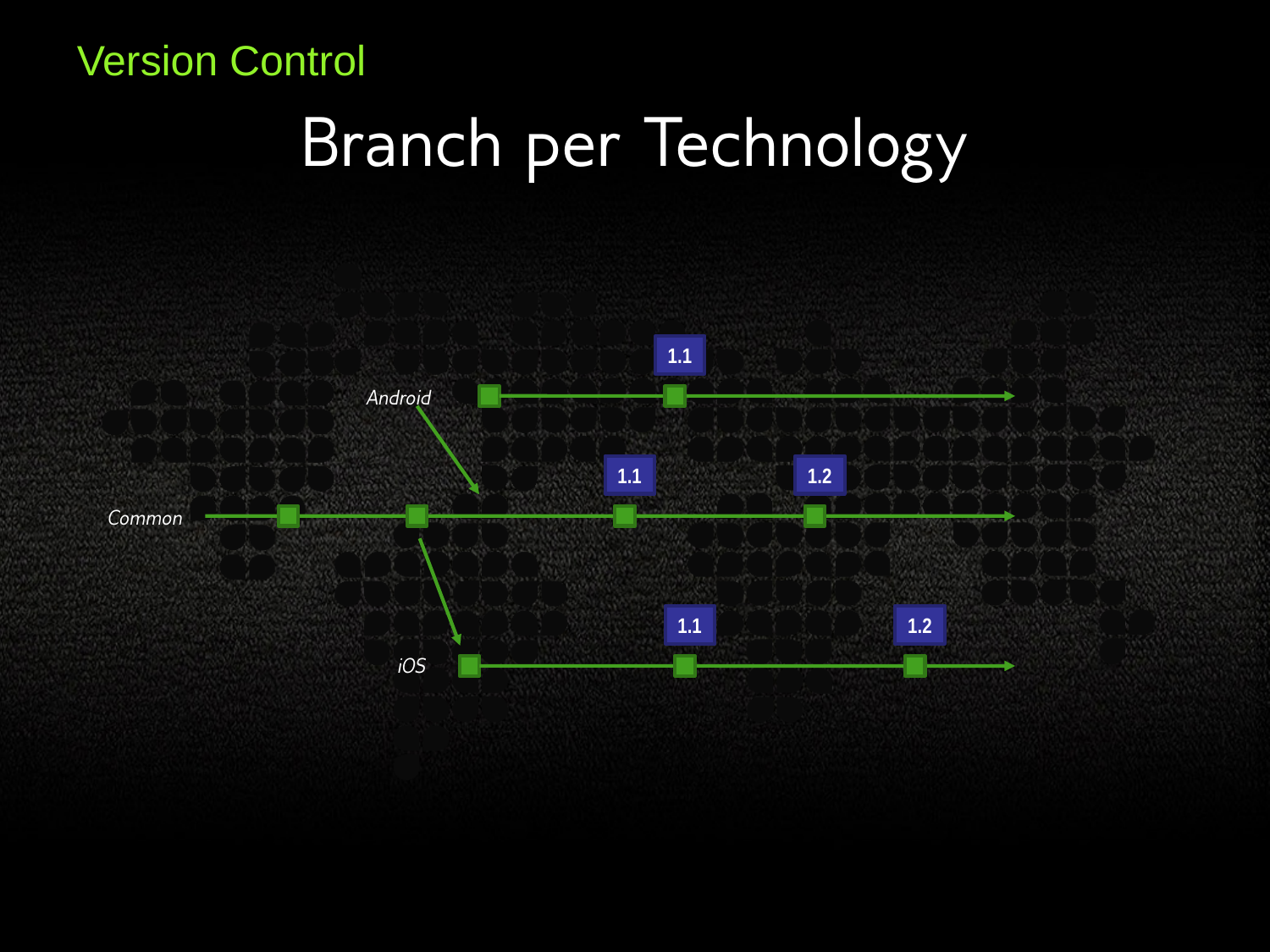

Branch per Technology
1.1
Android

1.1
1.2
Common

1.1
1.2
iOS